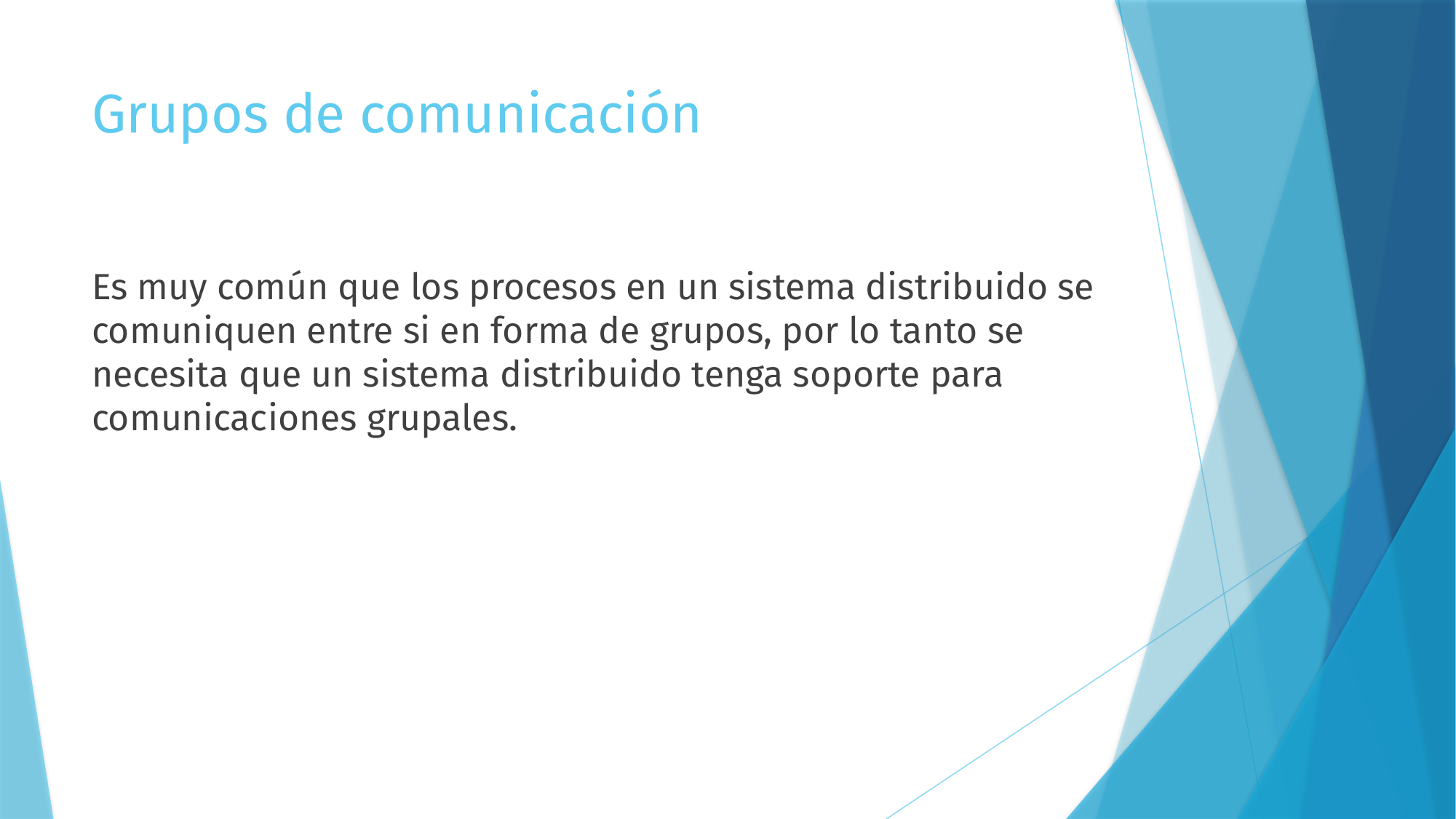

# Grupos de comunicación
Es muy común que los procesos en un sistema distribuido se comuniquen entre si en forma de grupos, por lo tanto se necesita que un sistema distribuido tenga soporte para comunicaciones grupales.